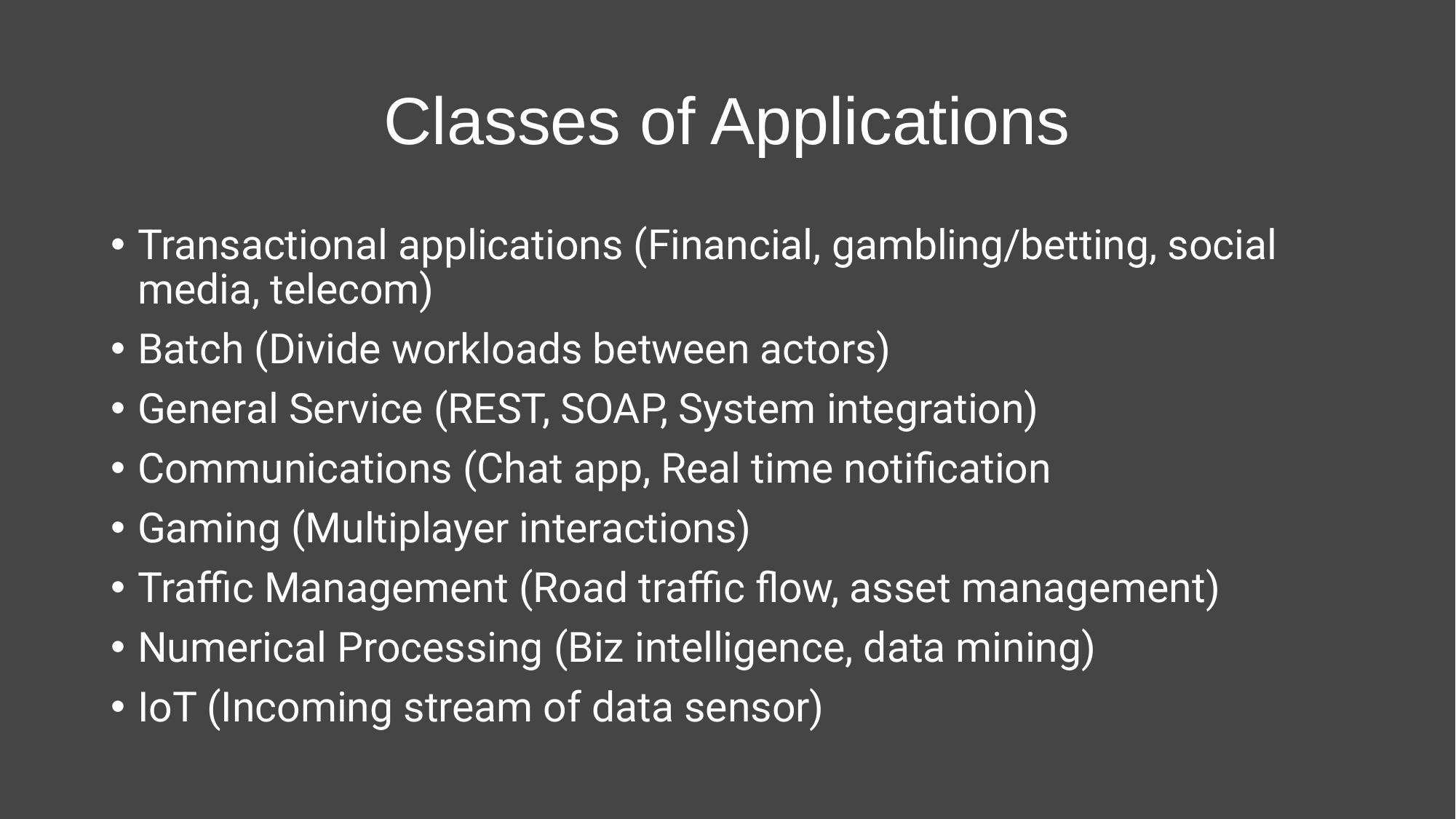

# Classes of Applications
Transactional applications (Financial, gambling/betting, social media, telecom)
Batch (Divide workloads between actors)
General Service (REST, SOAP, System integration)
Communications (Chat app, Real time notification
Gaming (Multiplayer interactions)
Traffic Management (Road traffic flow, asset management)
Numerical Processing (Biz intelligence, data mining)
IoT (Incoming stream of data sensor)